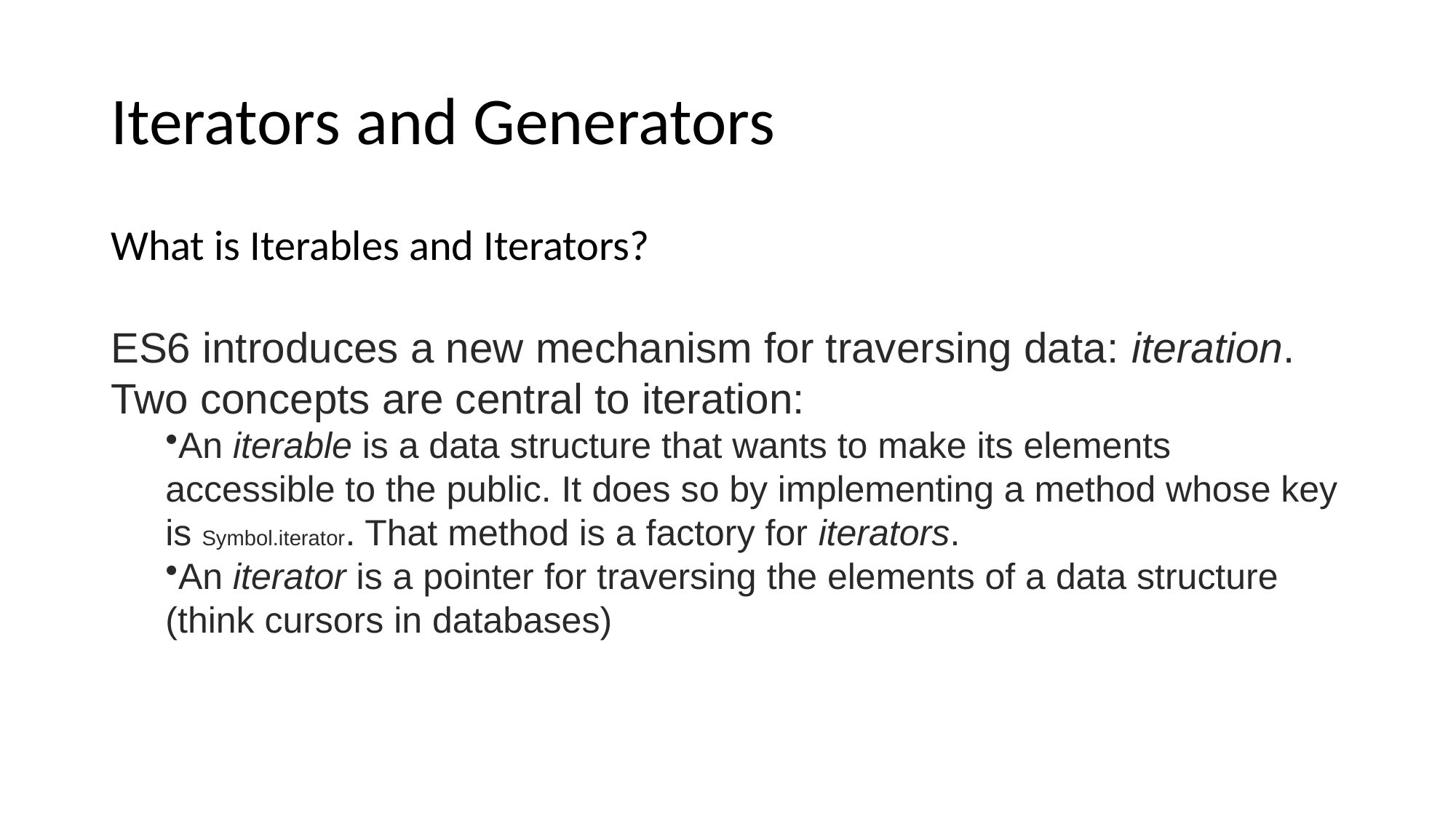

# Iterators and Generators
What is Iterables and Iterators?
ES6 introduces a new mechanism for traversing data: iteration. Two concepts are central to iteration:
An iterable is a data structure that wants to make its elements accessible to the public. It does so by implementing a method whose key is Symbol.iterator. That method is a factory for iterators.
An iterator is a pointer for traversing the elements of a data structure (think cursors in databases)